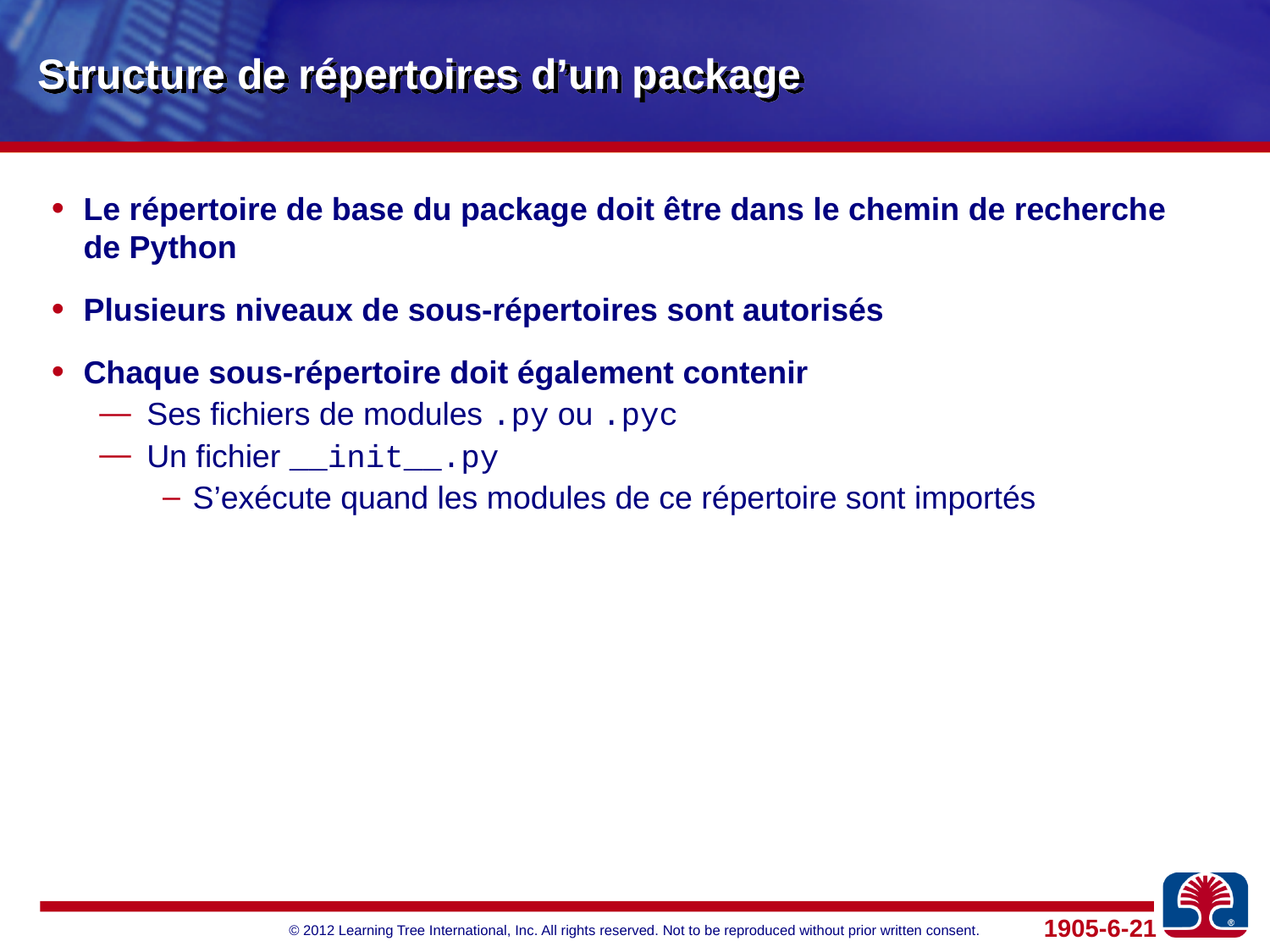

# Structure de répertoires d’un package
Le répertoire de base du package doit être dans le chemin de recherche
de Python
Plusieurs niveaux de sous-répertoires sont autorisés
Chaque sous-répertoire doit également contenir
Ses fichiers de modules .py ou .pyc
Un fichier __init__.py
S’exécute quand les modules de ce répertoire sont importés